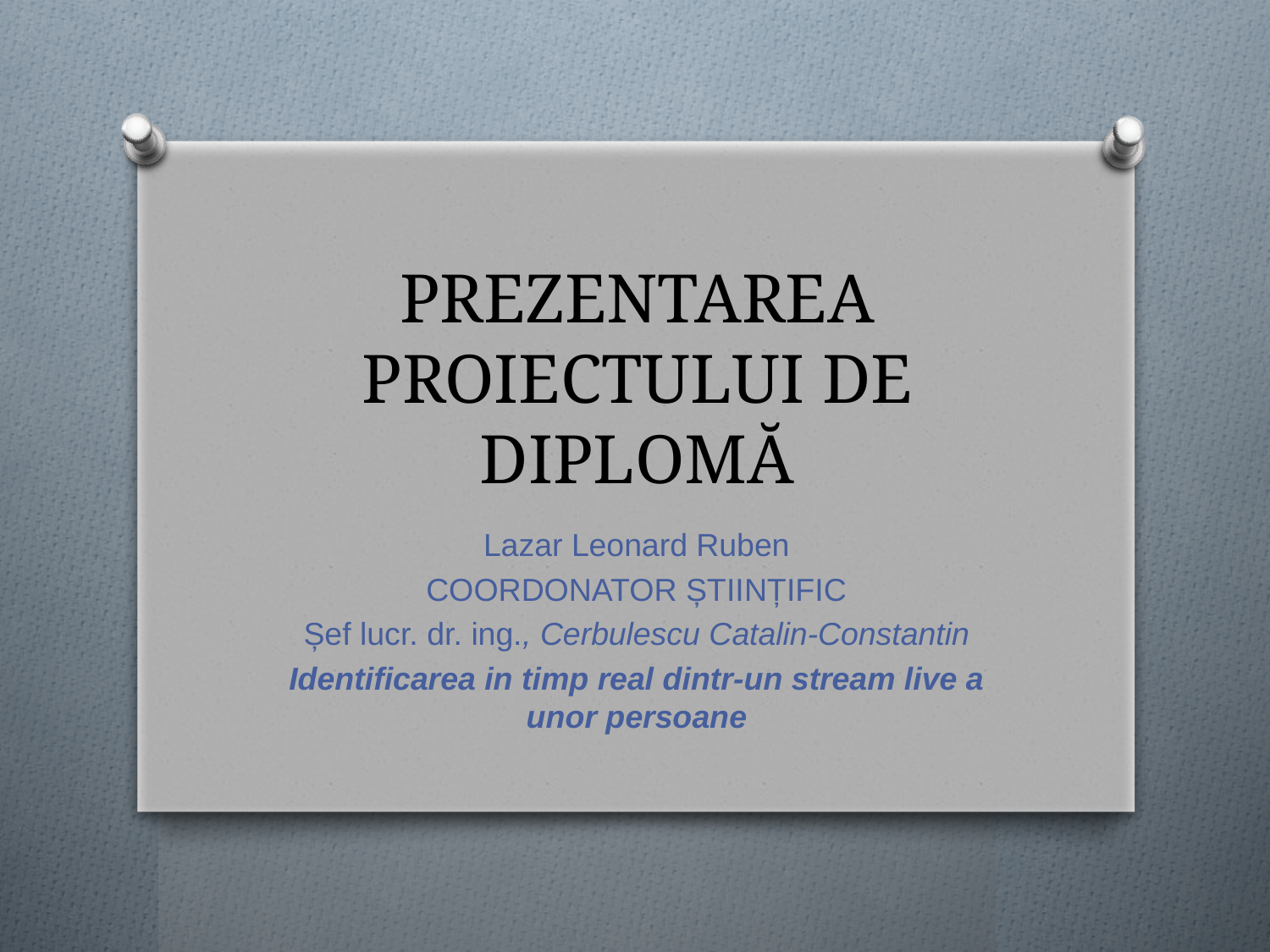

# PREZENTAREA PROIECTULUI DE DIPLOMĂ
Lazar Leonard Ruben
COORDONATOR ȘTIINȚIFIC
Șef lucr. dr. ing., Cerbulescu Catalin-Constantin
Identificarea in timp real dintr-un stream live a unor persoane